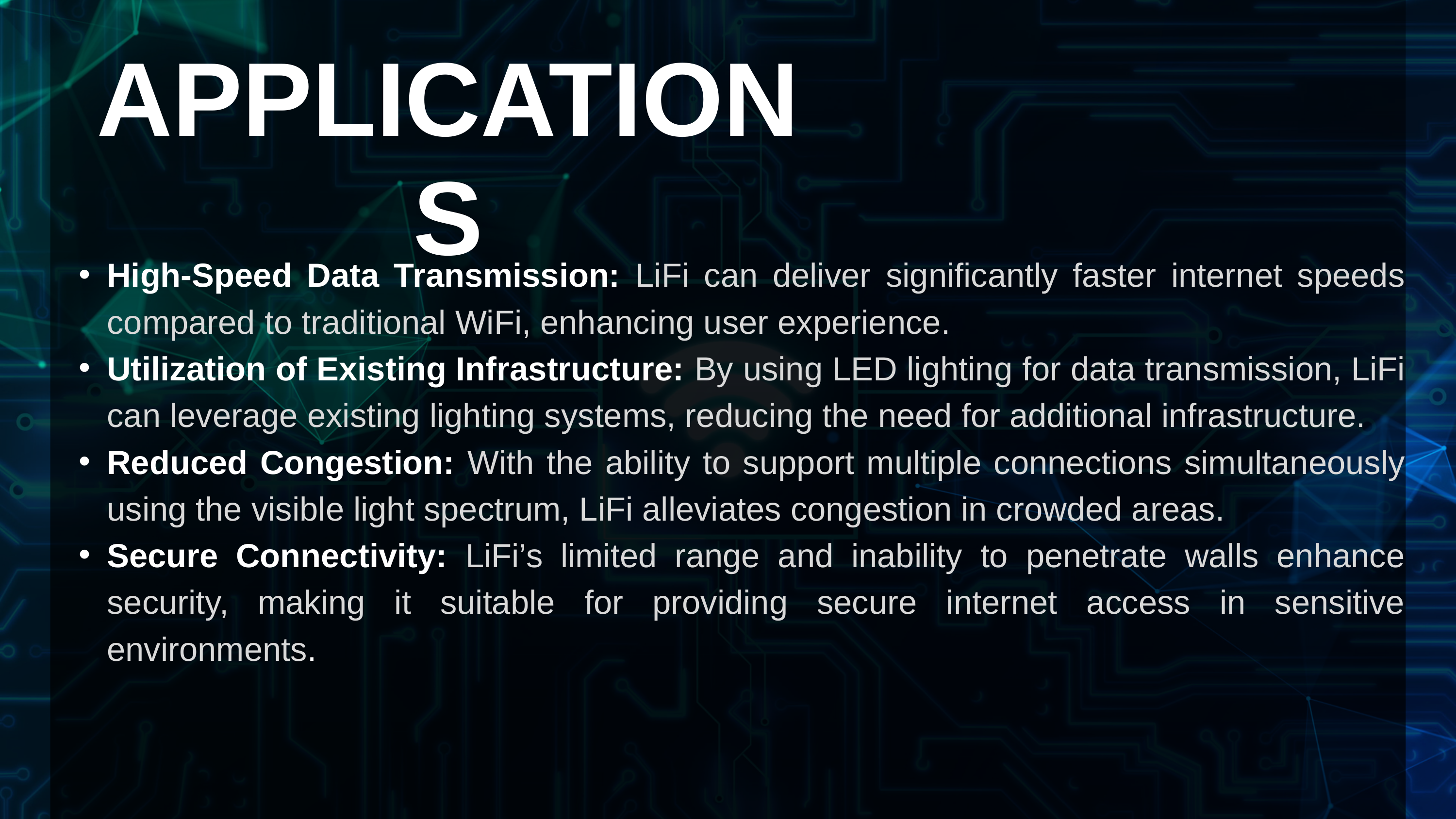

APPLICATIONS
High-Speed Data Transmission: LiFi can deliver significantly faster internet speeds compared to traditional WiFi, enhancing user experience.
Utilization of Existing Infrastructure: By using LED lighting for data transmission, LiFi can leverage existing lighting systems, reducing the need for additional infrastructure.
Reduced Congestion: With the ability to support multiple connections simultaneously using the visible light spectrum, LiFi alleviates congestion in crowded areas.
Secure Connectivity: LiFi’s limited range and inability to penetrate walls enhance security, making it suitable for providing secure internet access in sensitive environments.